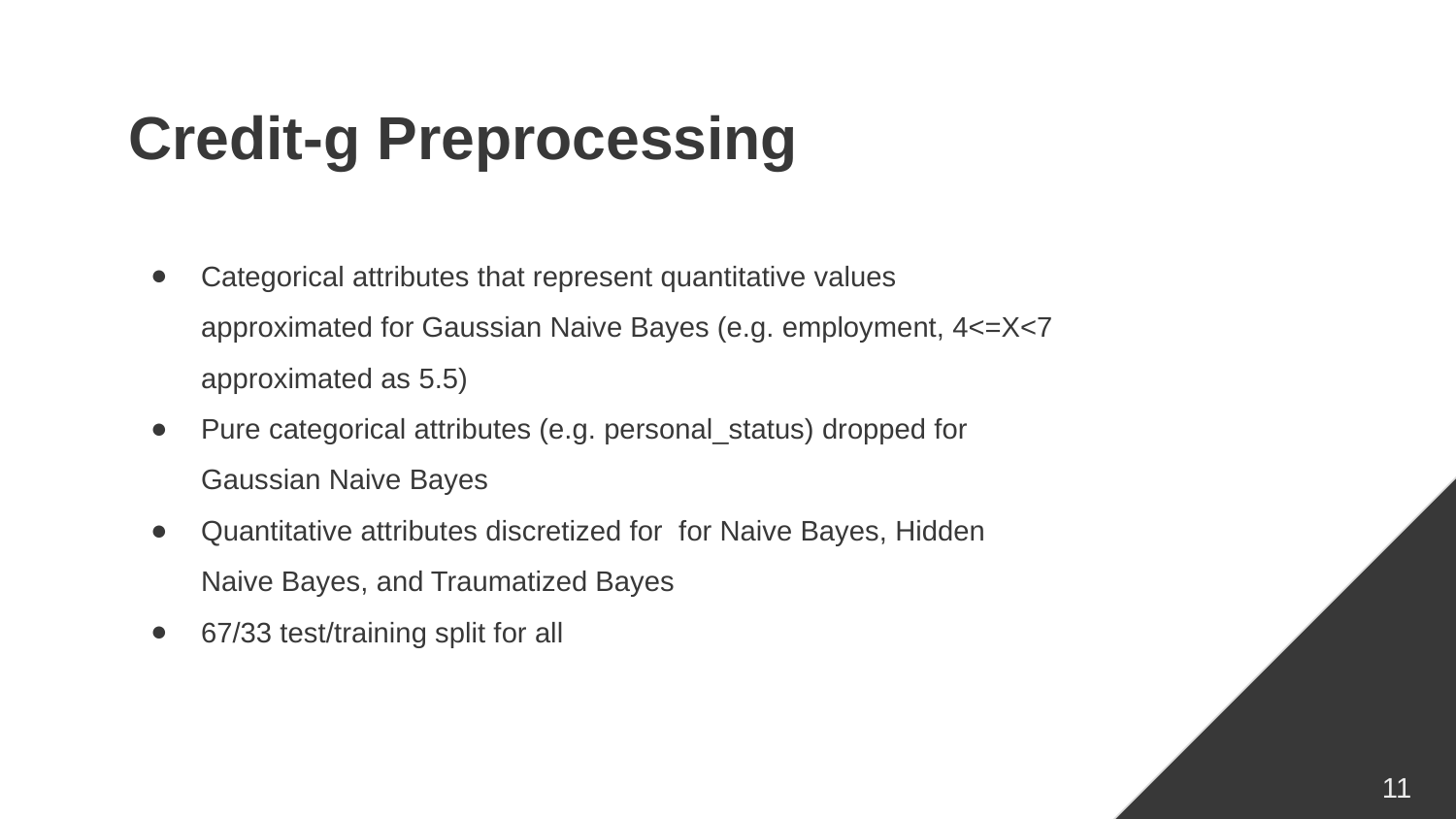

# Credit-g Preprocessing
Categorical attributes that represent quantitative values approximated for Gaussian Naive Bayes (e.g. employment, 4<=X<7 approximated as 5.5)
Pure categorical attributes (e.g. personal_status) dropped for Gaussian Naive Bayes
Quantitative attributes discretized for  for Naive Bayes, Hidden Naive Bayes, and Traumatized Bayes
67/33 test/training split for all
11